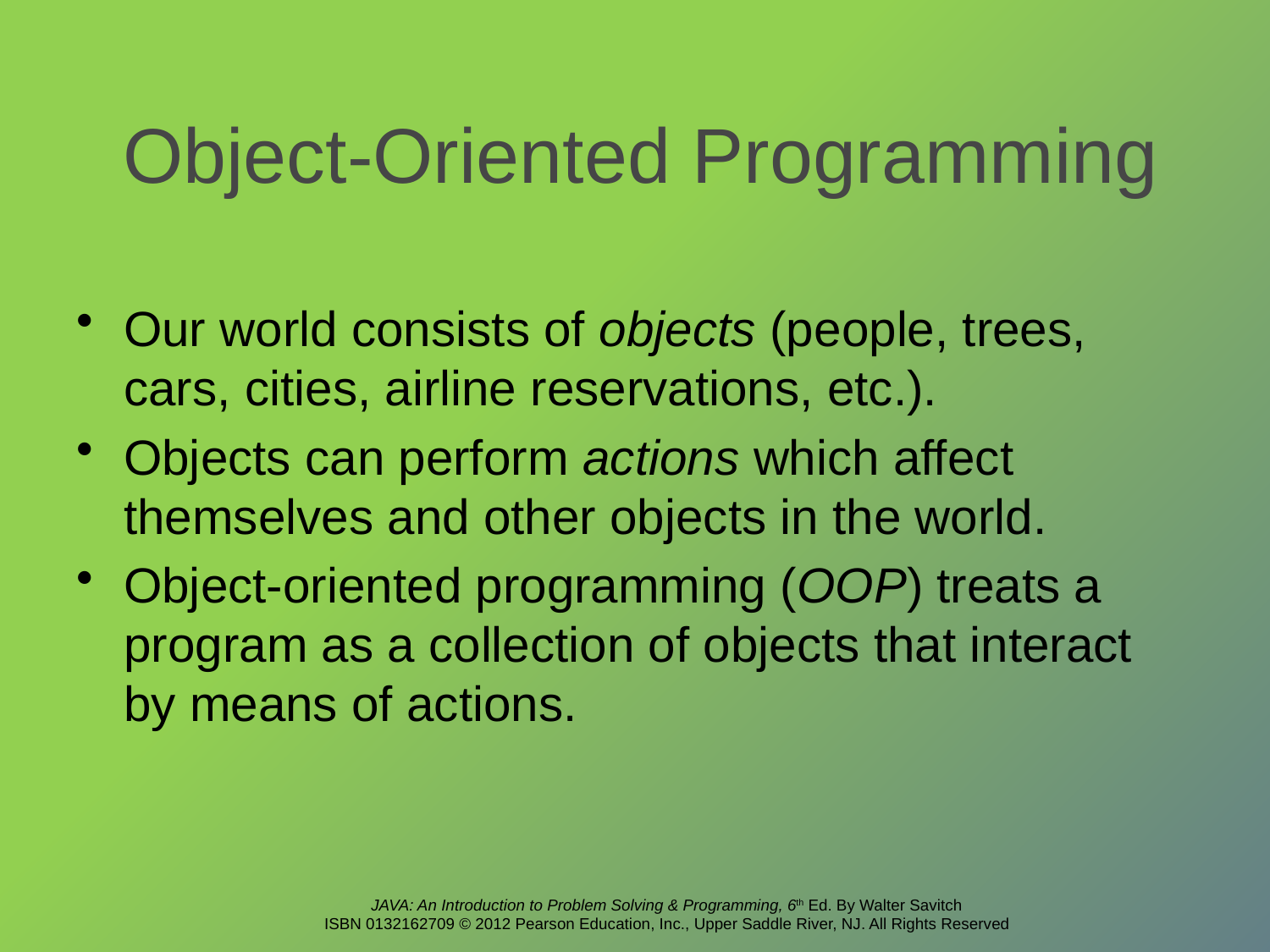

# Object-Oriented Programming
Our world consists of objects (people, trees, cars, cities, airline reservations, etc.).
Objects can perform actions which affect themselves and other objects in the world.
Object-oriented programming (OOP) treats a program as a collection of objects that interact by means of actions.